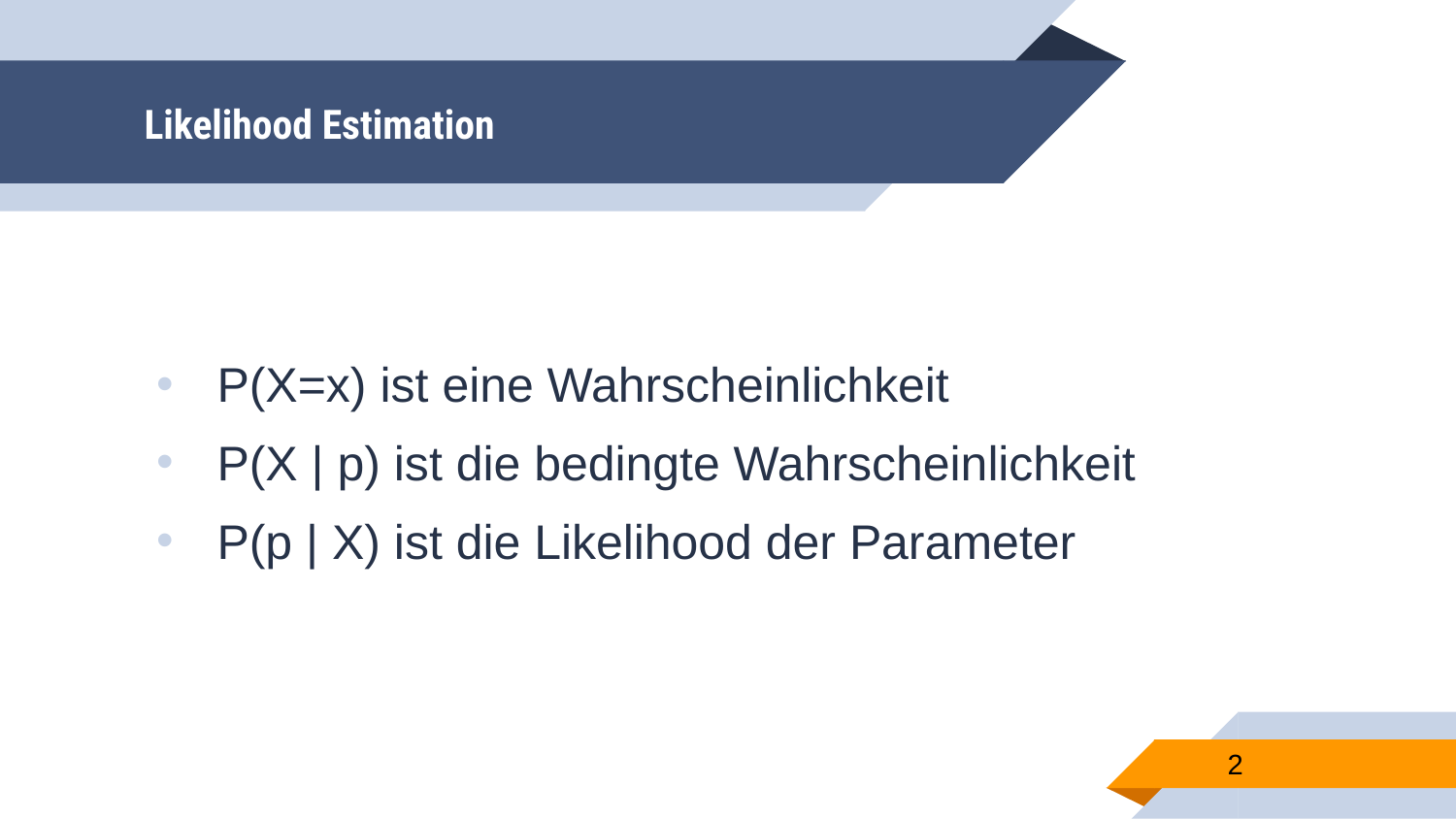

# Likelihood Estimation
P(X=x) ist eine Wahrscheinlichkeit
P(X | p) ist die bedingte Wahrscheinlichkeit
P(p | X) ist die Likelihood der Parameter
2